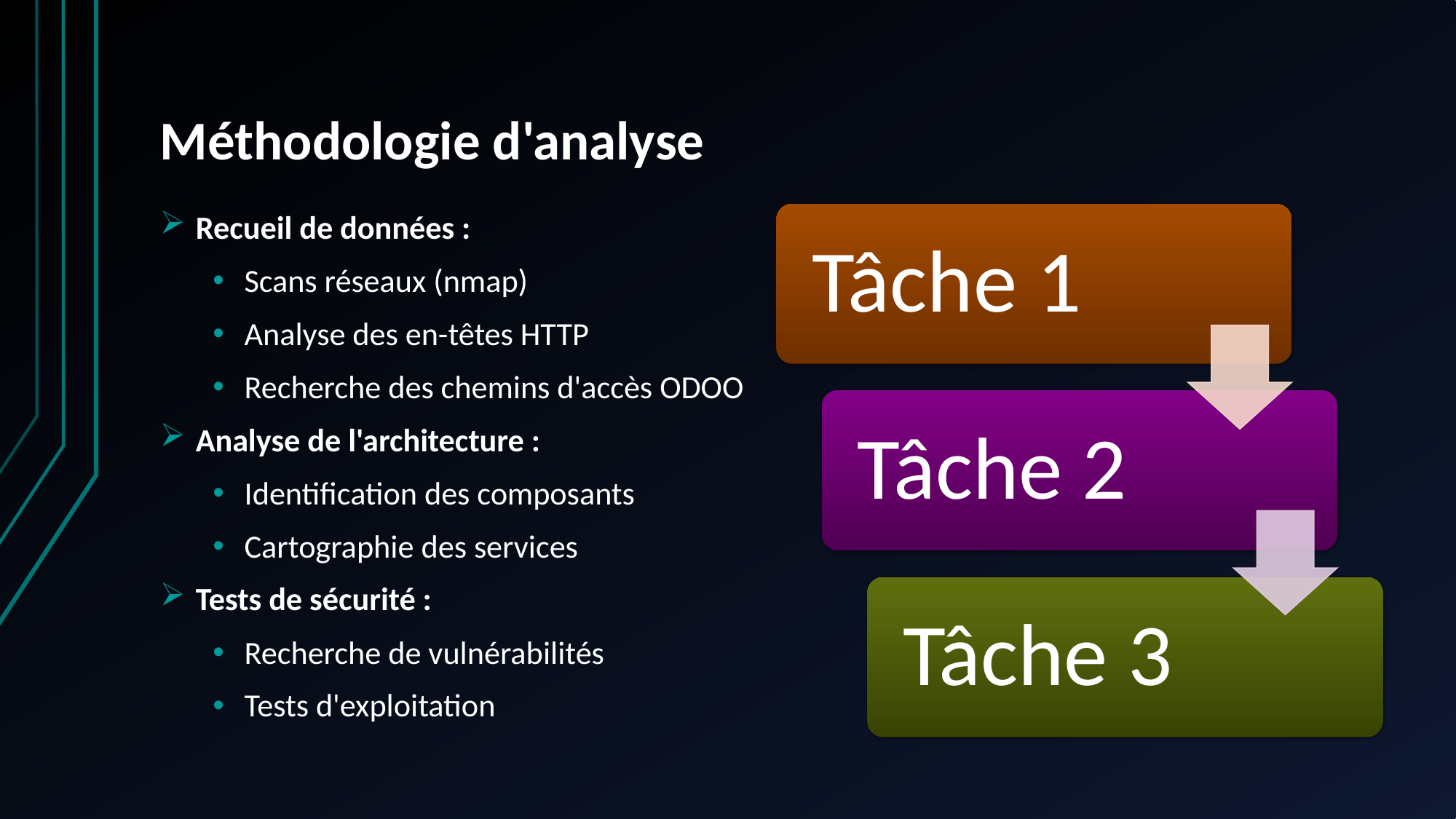

# Méthodologie d'analyse
Tâche 1
Tâche 2
Tâche 3

Recueil de données :
Scans réseaux (nmap)
Analyse des en-têtes HTTP
Recherche des chemins d'accès ODOO
Analyse de l'architecture :
Identification des composants
Cartographie des services
Tests de sécurité :
Recherche de vulnérabilités
Tests d'exploitation